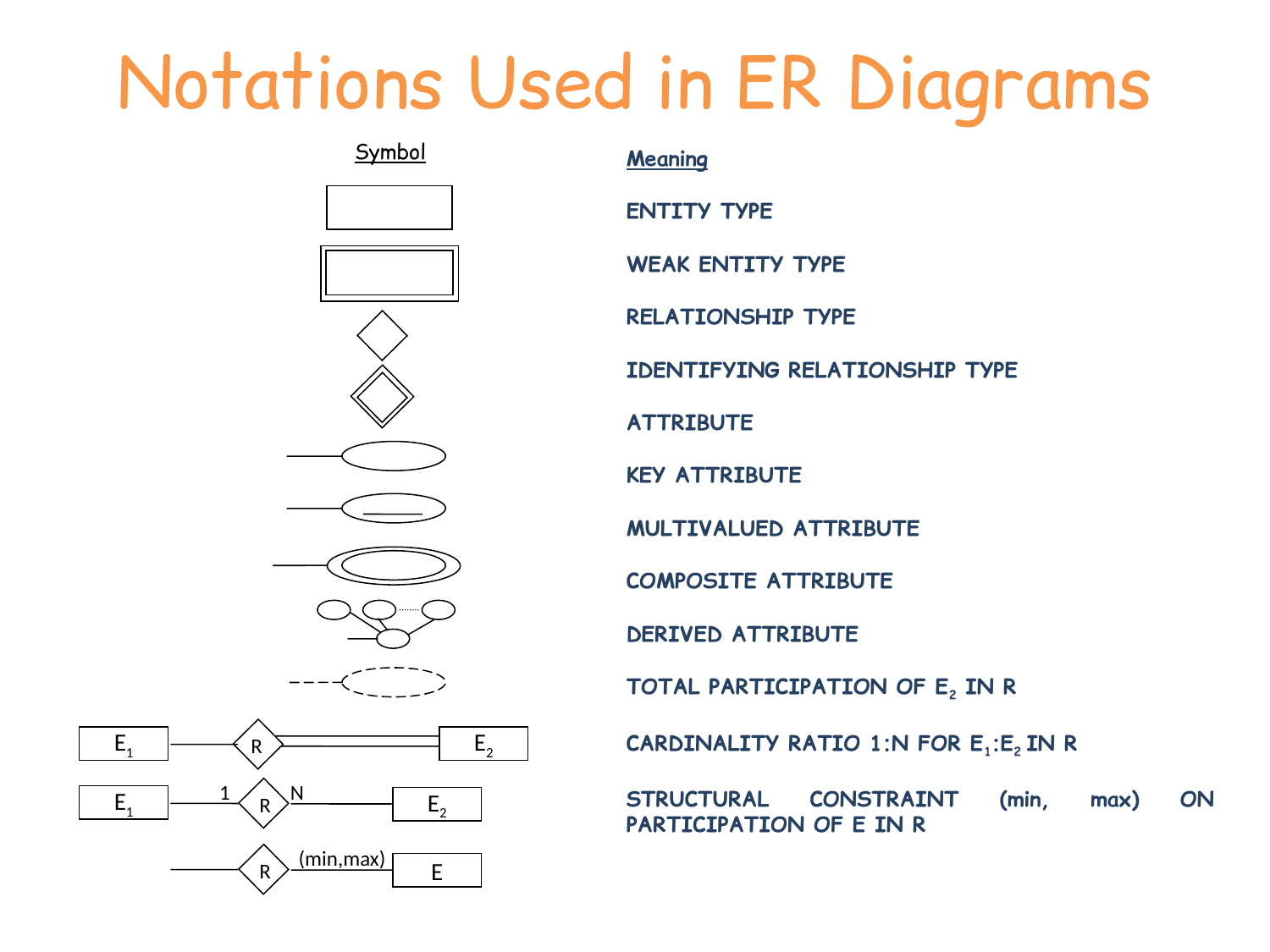

# Notations Used in ER Diagrams
Symbol
Meaning
ENTITY TYPE
WEAK ENTITY TYPE
RELATIONSHIP TYPE
IDENTIFYING RELATIONSHIP TYPE
ATTRIBUTE
KEY ATTRIBUTE
MULTIVALUED ATTRIBUTE
COMPOSITE ATTRIBUTE
DERIVED ATTRIBUTE
TOTAL PARTICIPATION OF E2 IN R
CARDINALITY RATIO 1:N FOR E1:E2 IN R
STRUCTURAL CONSTRAINT (min, max) ON PARTICIPATION OF E IN R

R

E1

E2

N
1
R

E1
E2

(min,max)
R

E